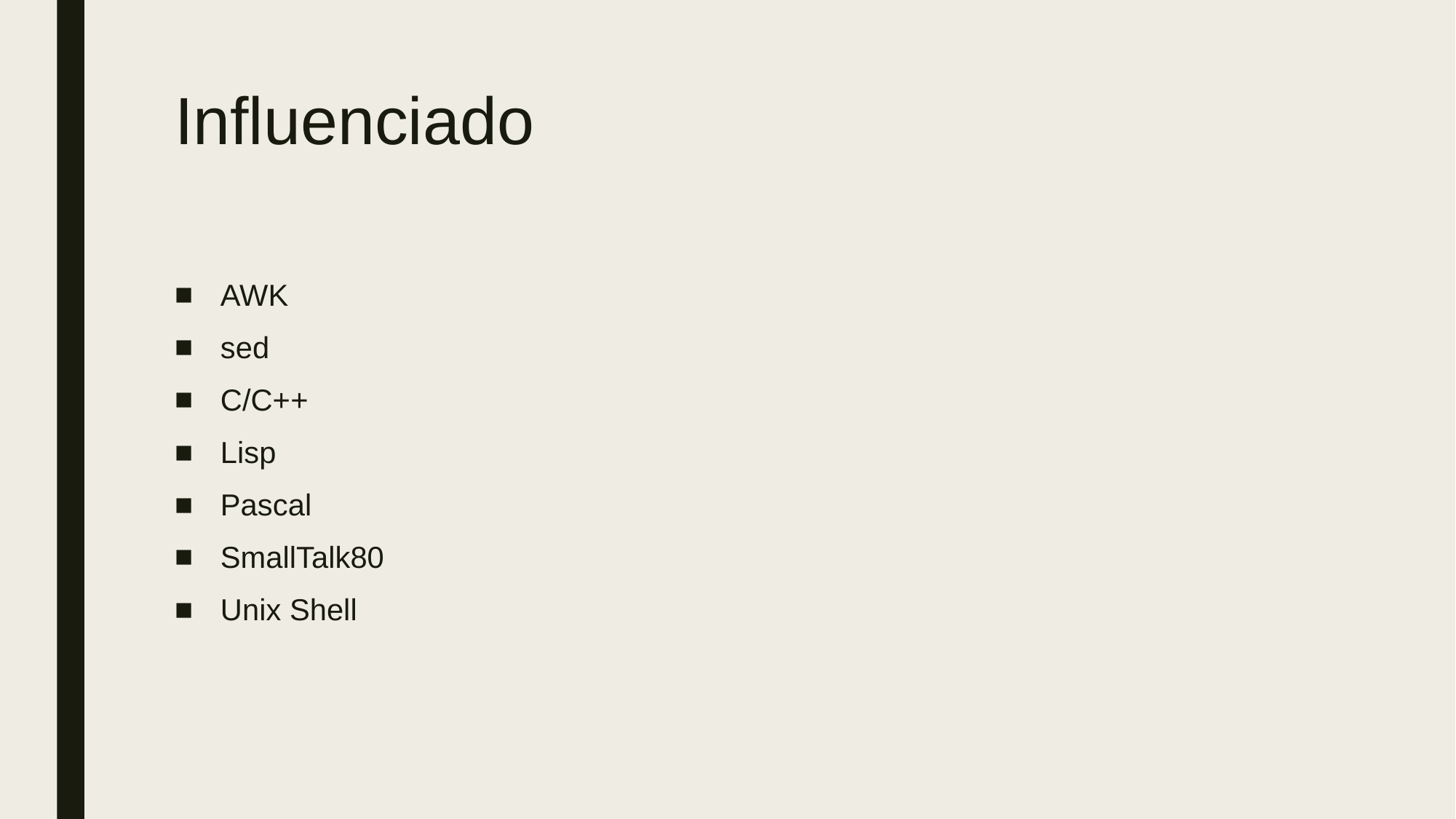

# Influenciado
AWK
sed
C/C++
Lisp
Pascal
SmallTalk80
Unix Shell